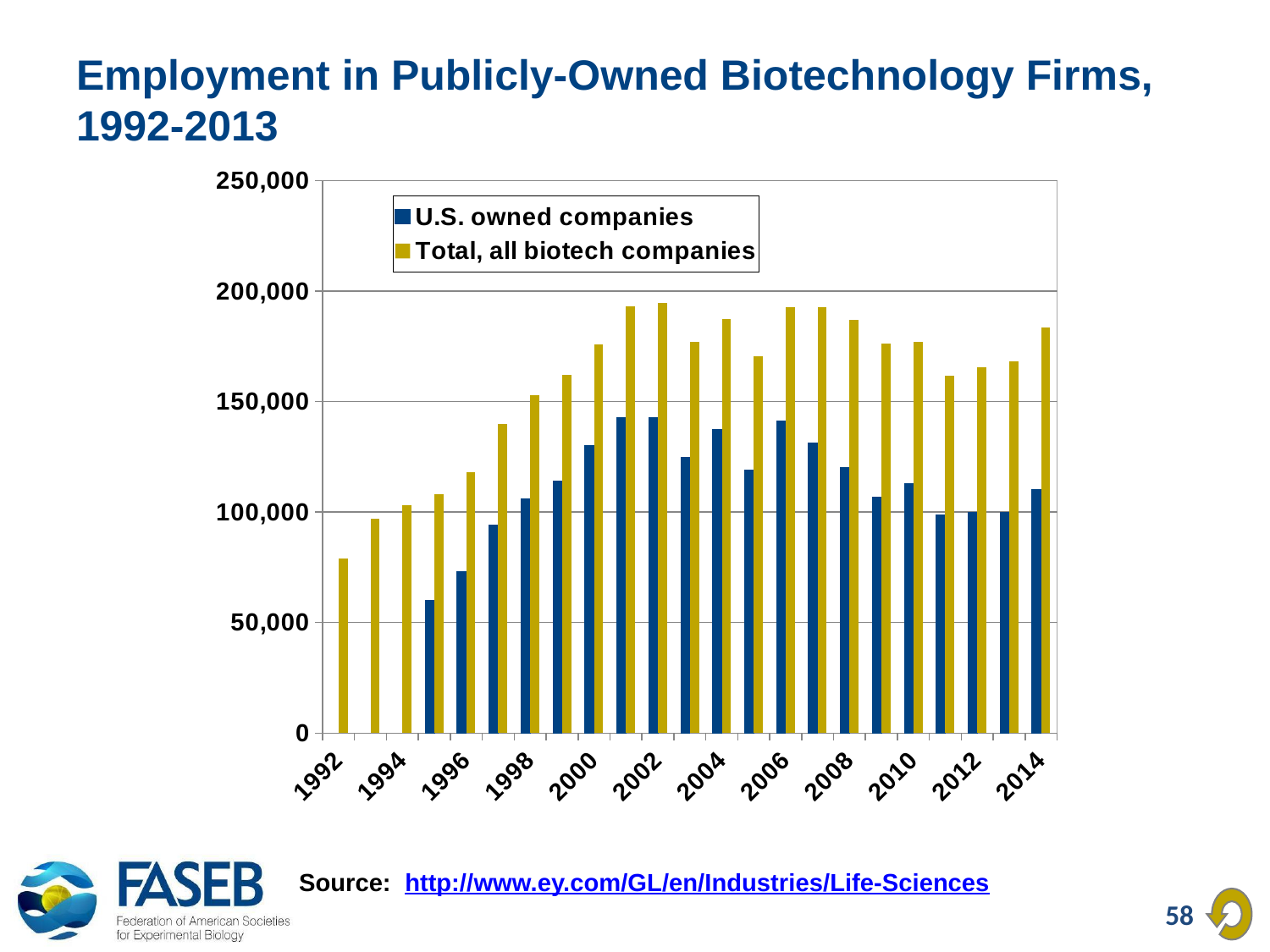

# Employment in Publicly-Owned Biotechnology Firms, 1992-2013

### Chart

| Category | U.S. owned companies | Total, all biotech companies |
|---|---|---|
| 1992 | None | 79000.0 |
| 1993 | None | 97000.0 |
| 1994 | None | 103000.0 |
| 1995 | 60000.0 | 108000.0 |
| 1996 | 73000.0 | 118000.0 |
| 1997 | 94000.0 | 140000.0 |
| 1998 | 106000.0 | 153000.0 |
| 1999 | 114000.0 | 162000.0 |
| 2000 | 130000.0 | 176000.0 |
| 2001 | 142800.0 | 193000.0 |
| 2002 | 142900.0 | 194600.0 |
| 2003 | 124800.0 | 177000.0 |
| 2004 | 137400.0 | 187500.0 |
| 2005 | 119000.0 | 170500.0 |
| 2006 | 141200.0 | 192700.0 |
| 2007 | 131300.0 | 192600.0 |
| 2008 | 120300.0 | 186820.0 |
| 2009 | 106600.0 | 176210.0 |
| 2010 | 113010.0 | 177100.0 |
| 2011 | 98570.0 | 161560.0 |
| 2012 | 99910.0 | 165400.0 |
| 2013 | 99850.0 | 168010.0 |
| 2014 | 110090.0 | 183610.0 |
Source:  http://www.ey.com/GL/en/Industries/Life-Sciences
58